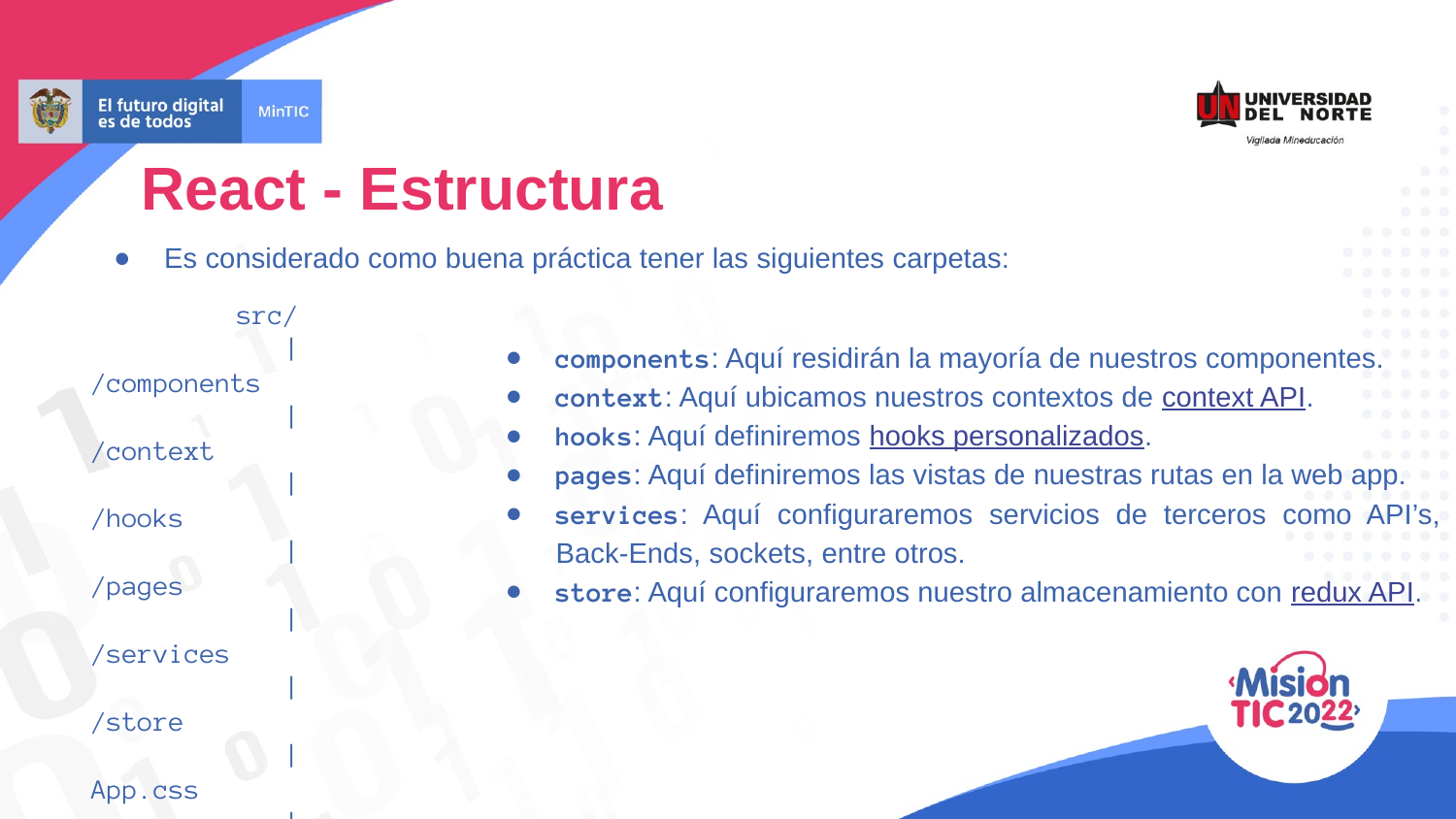

React - Estructura
Es considerado como buena práctica tener las siguientes carpetas:
	src/
  	|	/components
  	|	/context
  	|	/hooks
  	|	/pages
  	|	/services
  	|	/store
  	|	App.css
  	|	App.css
    	|	App.js
    	|	App.test.js
    	|	index.css
    	|	index.js
    	|	logo.svg

components: Aquí residirán la mayoría de nuestros componentes.
context: Aquí ubicamos nuestros contextos de context API.
hooks: Aquí definiremos hooks personalizados.
pages: Aquí definiremos las vistas de nuestras rutas en la web app.
services: Aquí configuraremos servicios de terceros como API’s, Back-Ends, sockets, entre otros.
store: Aquí configuraremos nuestro almacenamiento con redux API.